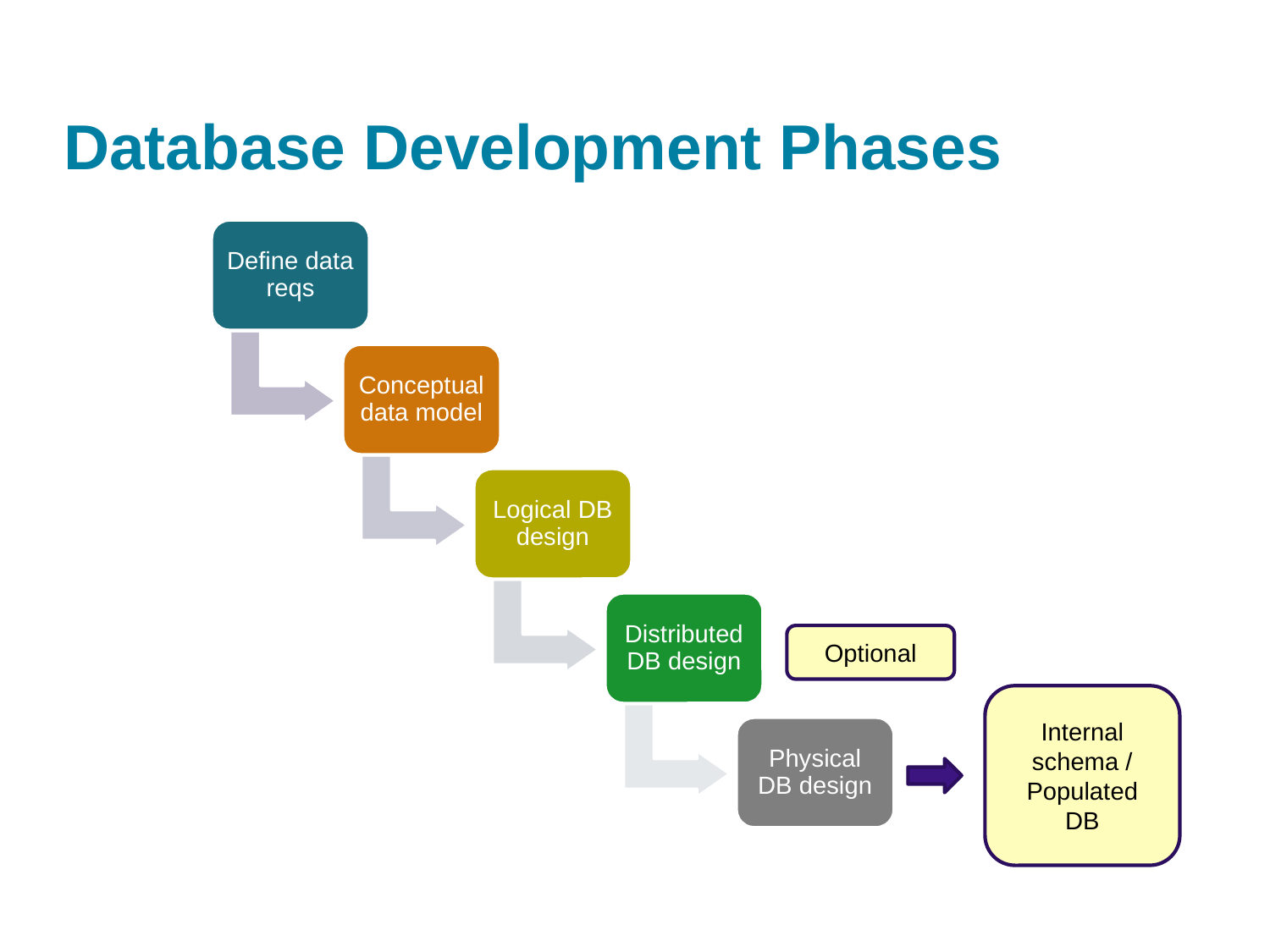

# Database Development Phases

Define data reqs

Conceptual data model

Logical DB design

Distributed DB design

Physical DB design
Optional
Internal schema / Populated DB